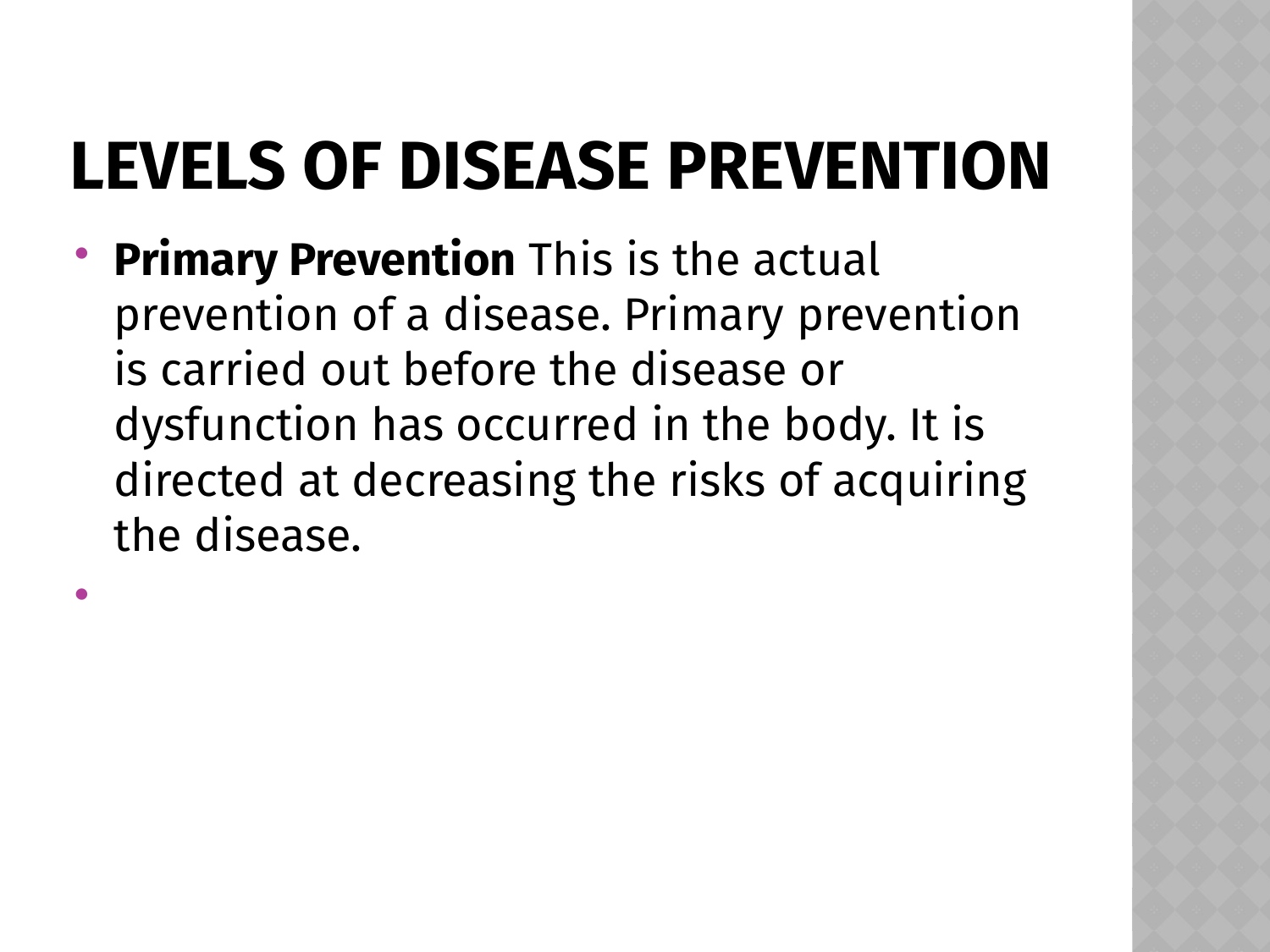

# LEVELS OF DISEASE PREVENTION
Primary Prevention This is the actual prevention of a disease. Primary prevention is carried out before the disease or dysfunction has occurred in the body. It is directed at decreasing the risks of acquiring the disease.